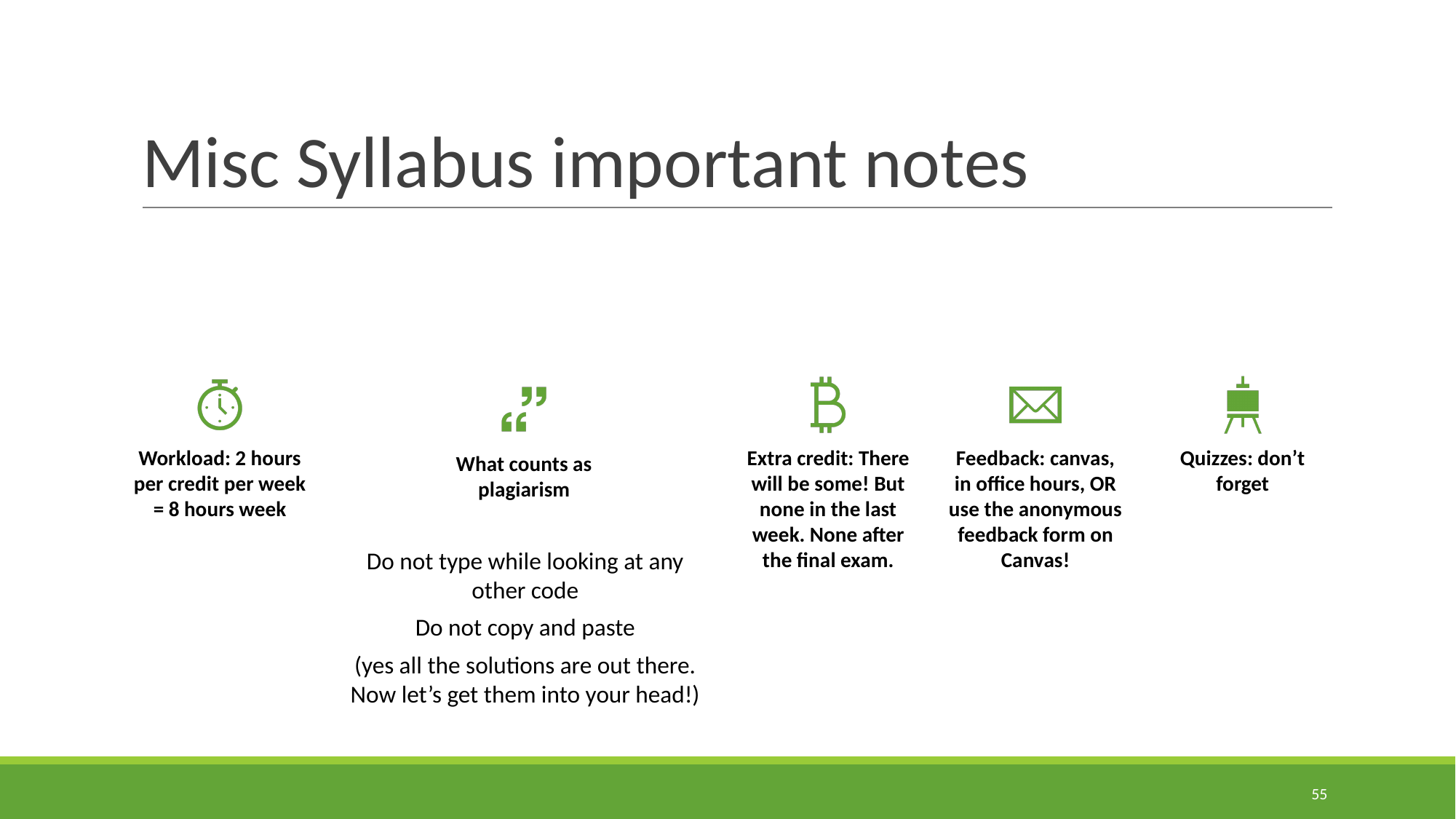

# Misc Syllabus important notes

Workload: 2 hours per credit per week = 8 hours week

Extra credit: There will be some! But none in the last week. None after the final exam.

Feedback: canvas, in office hours, OR use the anonymous feedback form on Canvas!

Quizzes: don’t forget

What counts as plagiarism

Do not type while looking at any other code
Do not copy and paste
(yes all the solutions are out there. Now let’s get them into your head!)

55